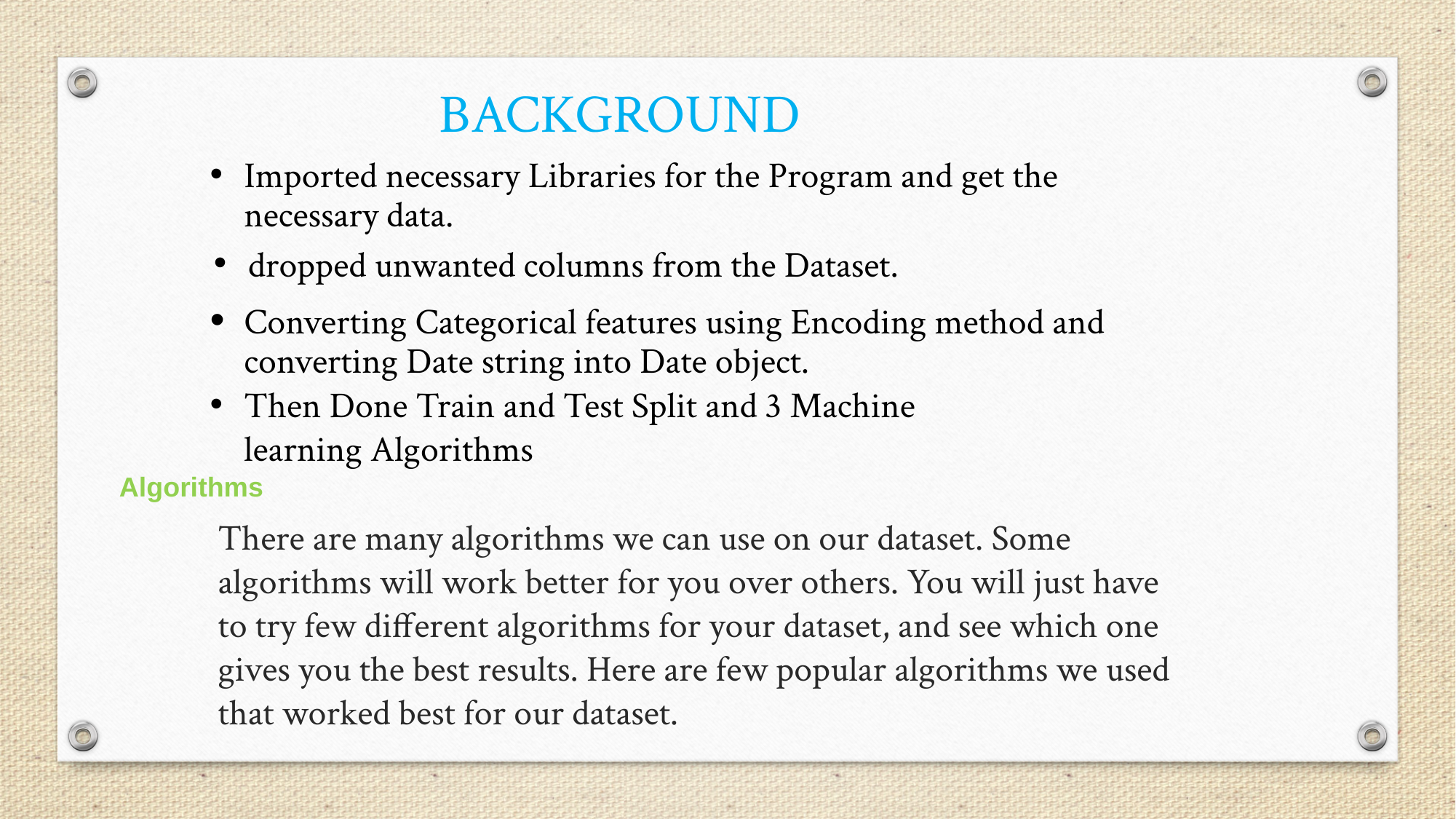

BACKGROUND
Imported necessary Libraries for the Program and get the necessary data.
dropped unwanted columns from the Dataset.
Converting Categorical features using Encoding method and converting Date string into Date object.
Then Done Train and Test Split and 3 Machine learning Algorithms
Algorithms
There are many algorithms we can use on our dataset. Some algorithms will work better for you over others. You will just have to try few different algorithms for your dataset, and see which one gives you the best results. Here are few popular algorithms we used that worked best for our dataset.